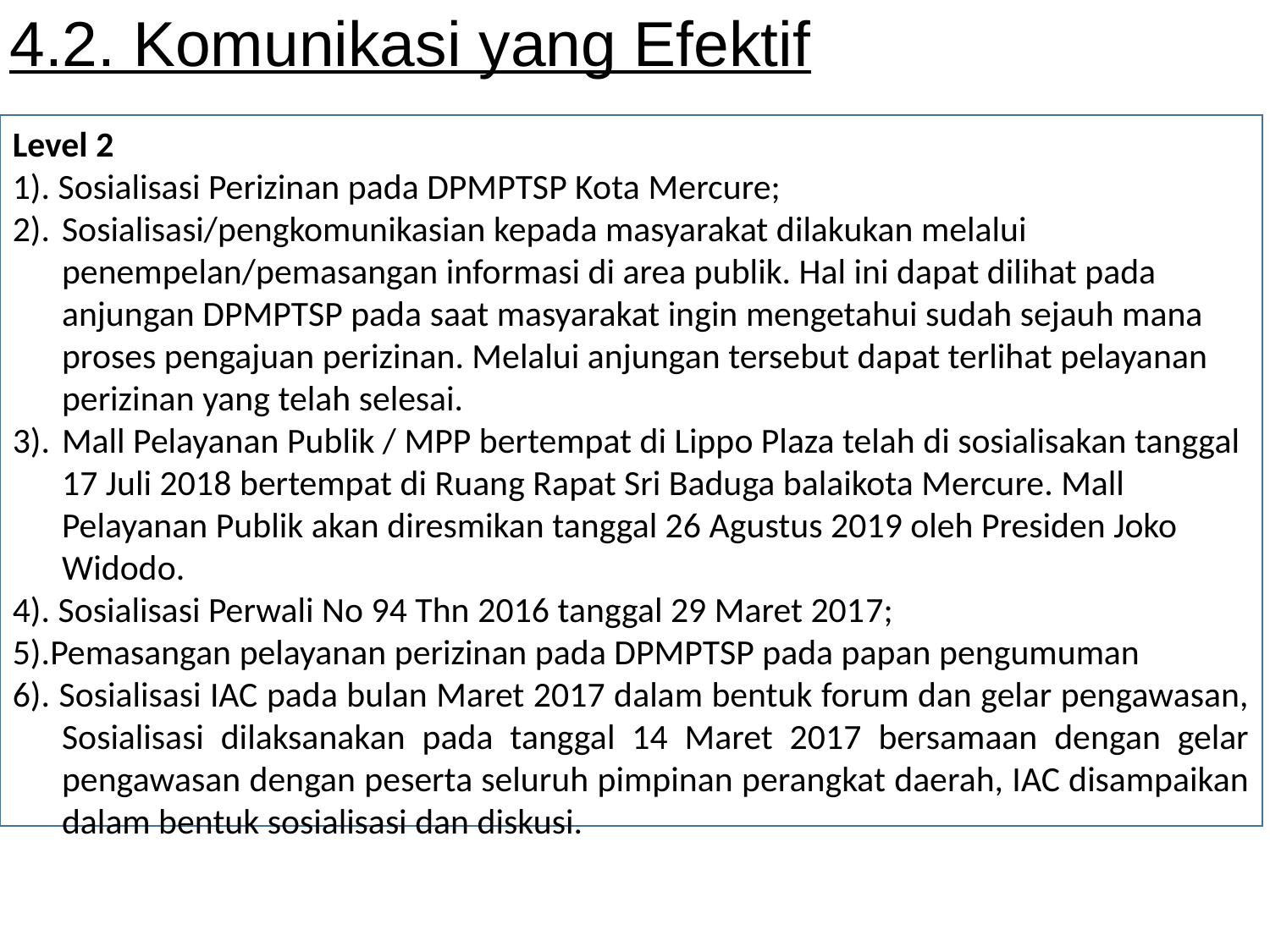

4.2. Komunikasi yang Efektif

Level 2
1). Sosialisasi Perizinan pada DPMPTSP Kota Mercure;
2).	Sosialisasi/pengkomunikasian kepada masyarakat dilakukan melalui penempelan/pemasangan informasi di area publik. Hal ini dapat dilihat pada anjungan DPMPTSP pada saat masyarakat ingin mengetahui sudah sejauh mana proses pengajuan perizinan. Melalui anjungan tersebut dapat terlihat pelayanan perizinan yang telah selesai.
3).	Mall Pelayanan Publik / MPP bertempat di Lippo Plaza telah di sosialisakan tanggal 17 Juli 2018 bertempat di Ruang Rapat Sri Baduga balaikota Mercure. Mall Pelayanan Publik akan diresmikan tanggal 26 Agustus 2019 oleh Presiden Joko Widodo.
4). Sosialisasi Perwali No 94 Thn 2016 tanggal 29 Maret 2017;
5).Pemasangan pelayanan perizinan pada DPMPTSP pada papan pengumuman
6). Sosialisasi IAC pada bulan Maret 2017 dalam bentuk forum dan gelar pengawasan, Sosialisasi dilaksanakan pada tanggal 14 Maret 2017 bersamaan dengan gelar pengawasan dengan peserta seluruh pimpinan perangkat daerah, IAC disampaikan dalam bentuk sosialisasi dan diskusi.